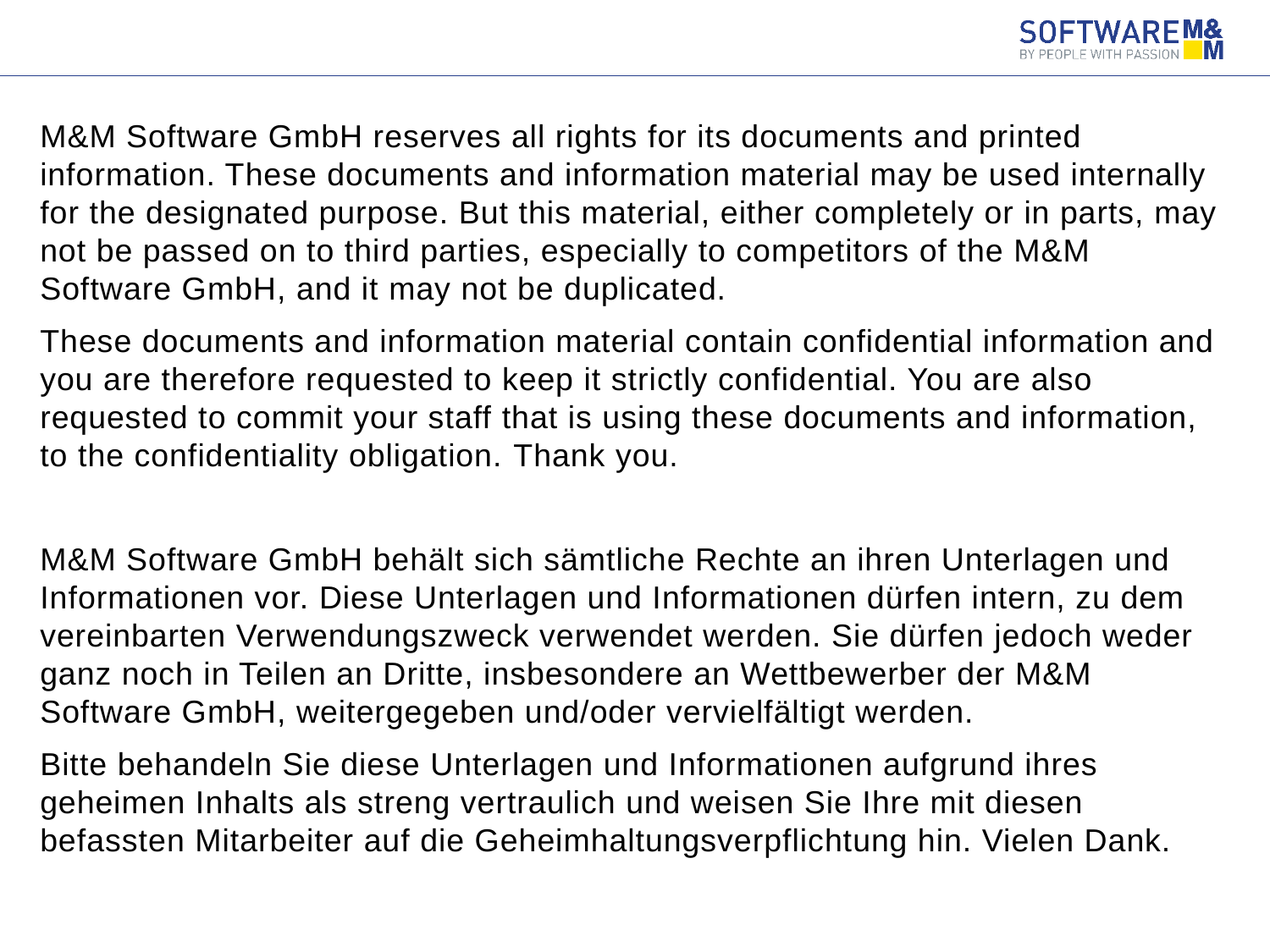

#
M&M Software GmbH reserves all rights for its documents and printed information. These documents and information material may be used internally for the designated purpose. But this material, either completely or in parts, may not be passed on to third parties, especially to competitors of the M&M Software GmbH, and it may not be duplicated.
These documents and information material contain confidential information and you are therefore requested to keep it strictly confidential. You are also requested to commit your staff that is using these documents and information, to the confidentiality obligation. Thank you.

M&M Software GmbH behält sich sämtliche Rechte an ihren Unterlagen und Informationen vor. Diese Unterlagen und Informationen dürfen intern, zu dem vereinbarten Verwendungszweck verwendet werden. Sie dürfen jedoch weder ganz noch in Teilen an Dritte, insbesondere an Wettbewerber der M&M Software GmbH, weitergegeben und/oder vervielfältigt werden.
Bitte behandeln Sie diese Unterlagen und Informationen aufgrund ihres geheimen Inhalts als streng vertraulich und weisen Sie Ihre mit diesen befassten Mitarbeiter auf die Geheimhaltungsverpflichtung hin. Vielen Dank.